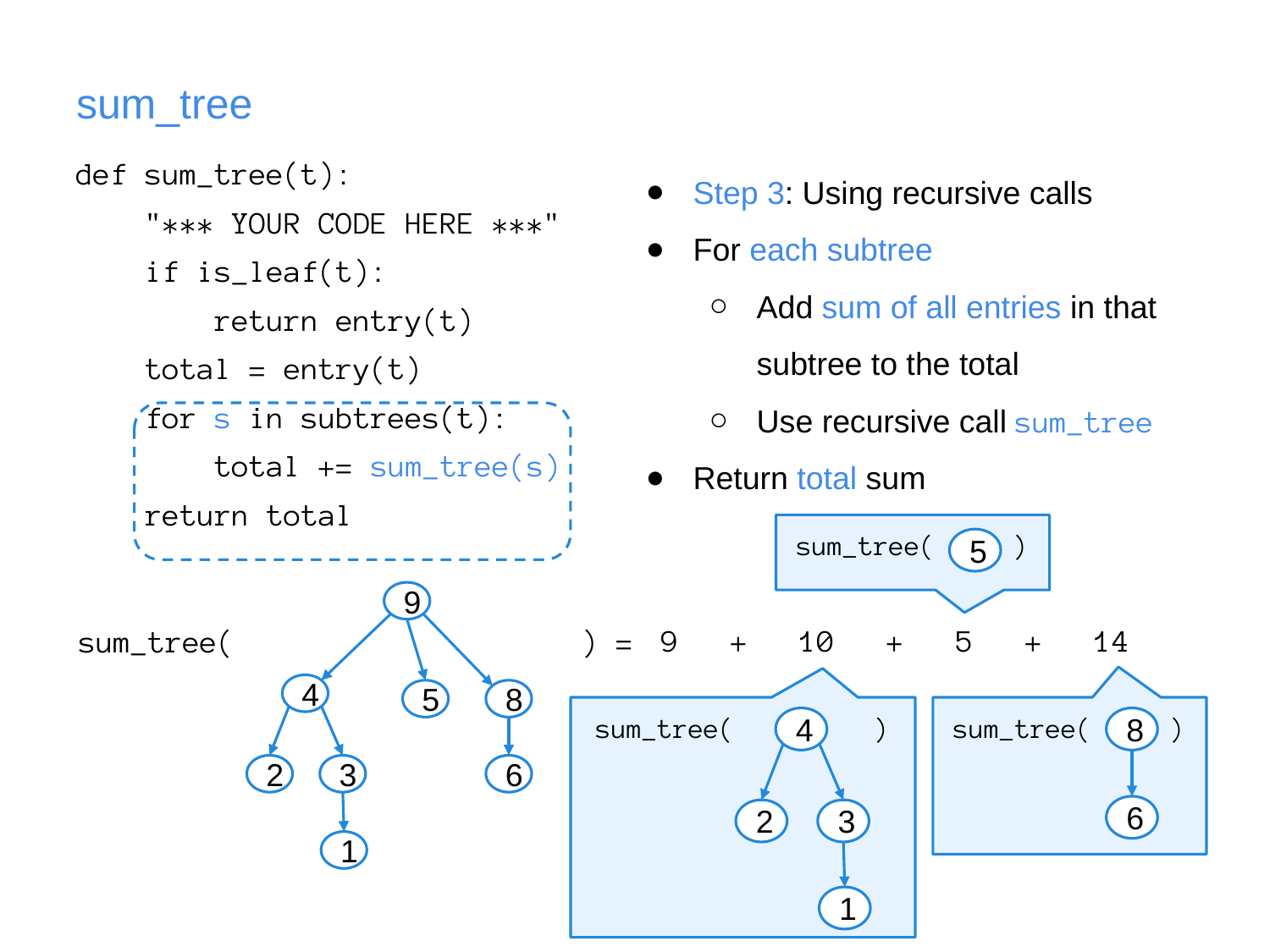

# sum_tree
def sum_tree(t):
    "*** YOUR CODE HERE ***"
    if is_leaf(t):
        return entry(t)
    total = entry(t)
    for s in subtrees(t):
        total += sum_tree(s)
    return total
Step 3: Using recursive calls
For each subtree
Add sum of all entries in that subtree to the total
Use recursive call sum_tree
Return total sum

sum_tree(     )
5
sum_tree(                    ) =
9   +   10   +   5   +   14
9
4
5
8
2
3
6
1
sum_tree(         )
4
2
3
1
sum_tree(     )
8
6